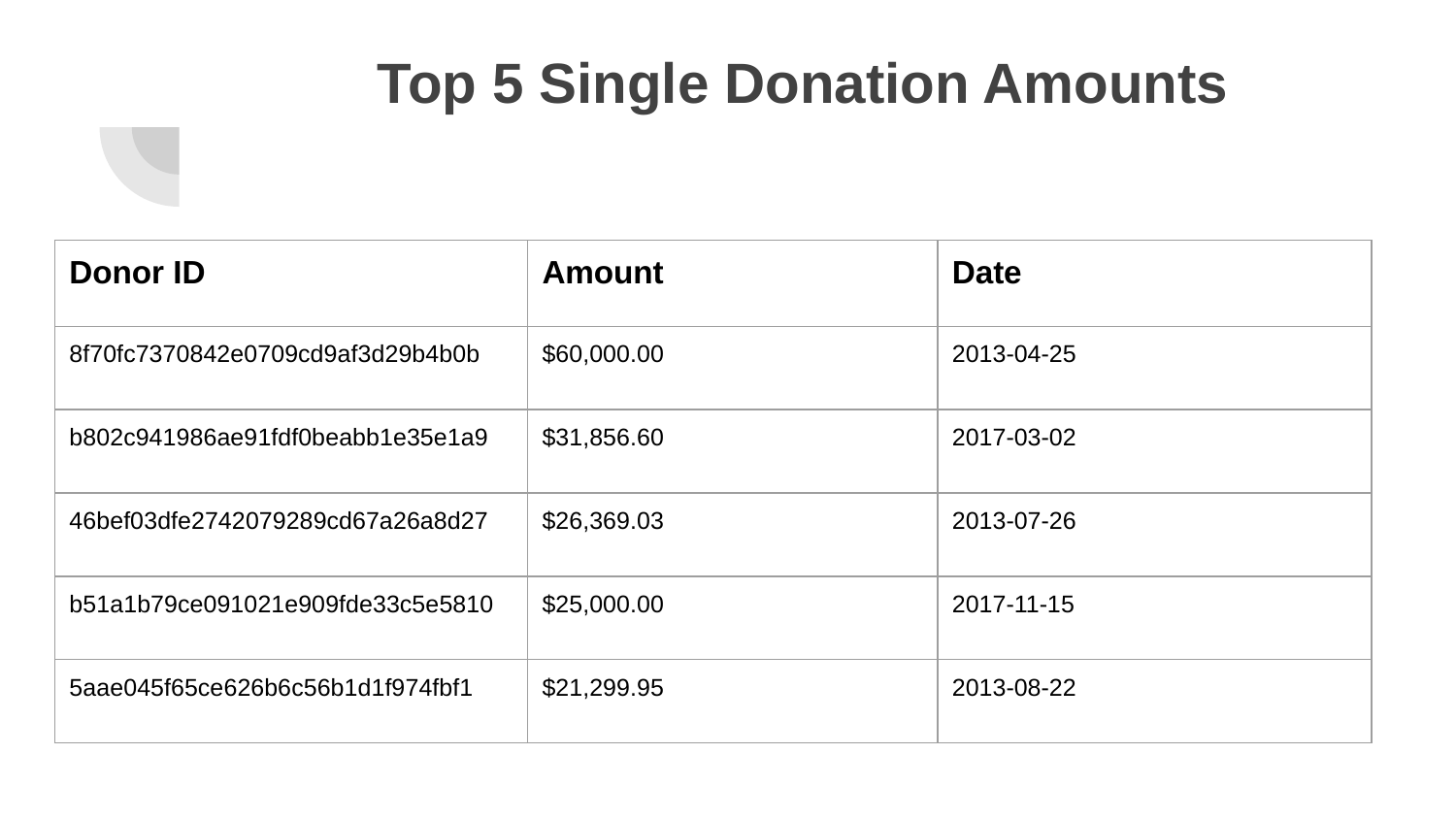

# Top 5 Single Donation Amounts
| Donor ID | Amount | Date |
| --- | --- | --- |
| 8f70fc7370842e0709cd9af3d29b4b0b | $60,000.00 | 2013-04-25 |
| b802c941986ae91fdf0beabb1e35e1a9 | $31,856.60 | 2017-03-02 |
| 46bef03dfe2742079289cd67a26a8d27 | $26,369.03 | 2013-07-26 |
| b51a1b79ce091021e909fde33c5e5810 | $25,000.00 | 2017-11-15 |
| 5aae045f65ce626b6c56b1d1f974fbf1 | $21,299.95 | 2013-08-22 |